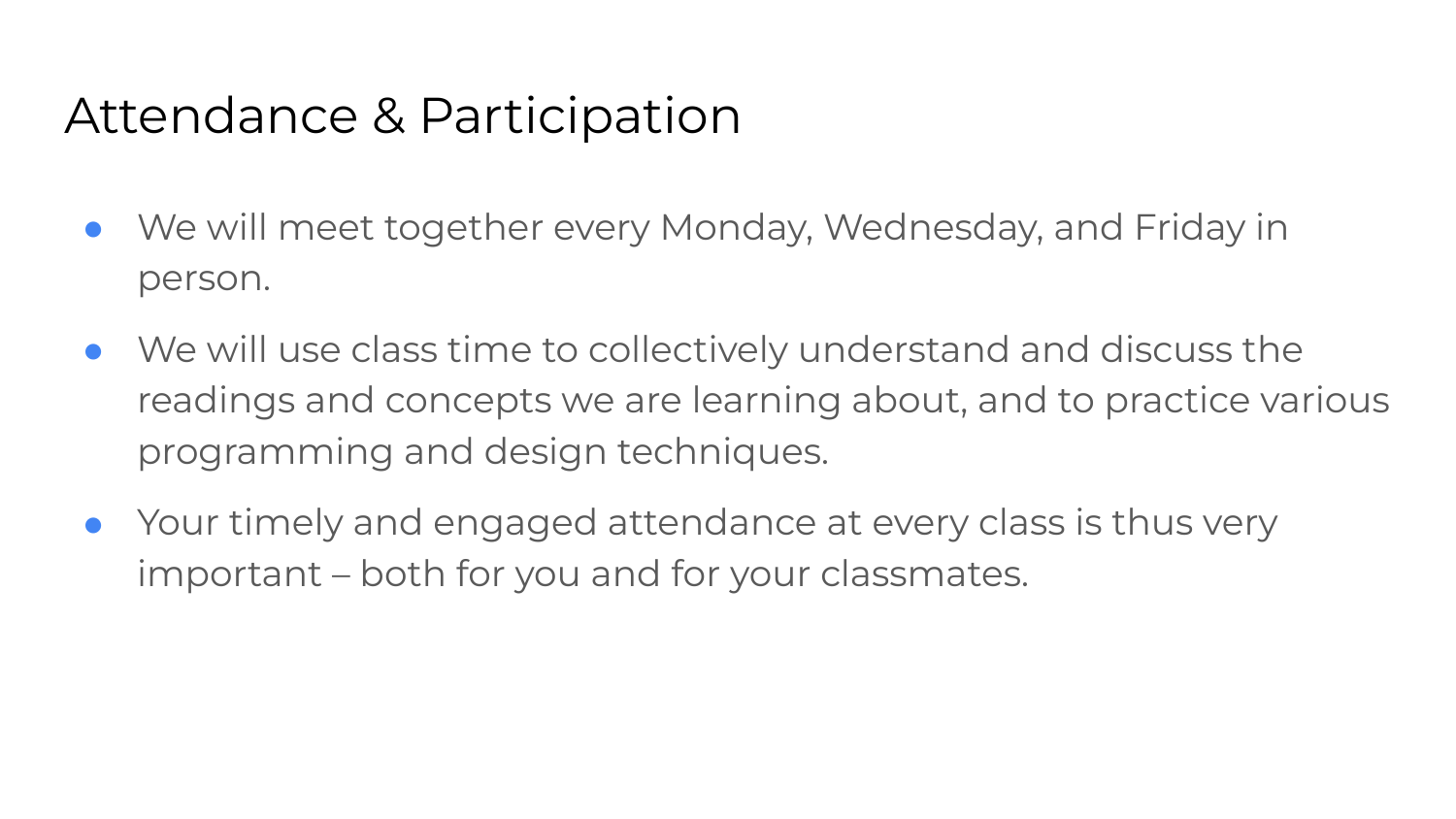

# Attendance & Participation
We will meet together every Monday, Wednesday, and Friday in person.
We will use class time to collectively understand and discuss the readings and concepts we are learning about, and to practice various programming and design techniques.
Your timely and engaged attendance at every class is thus very important – both for you and for your classmates.